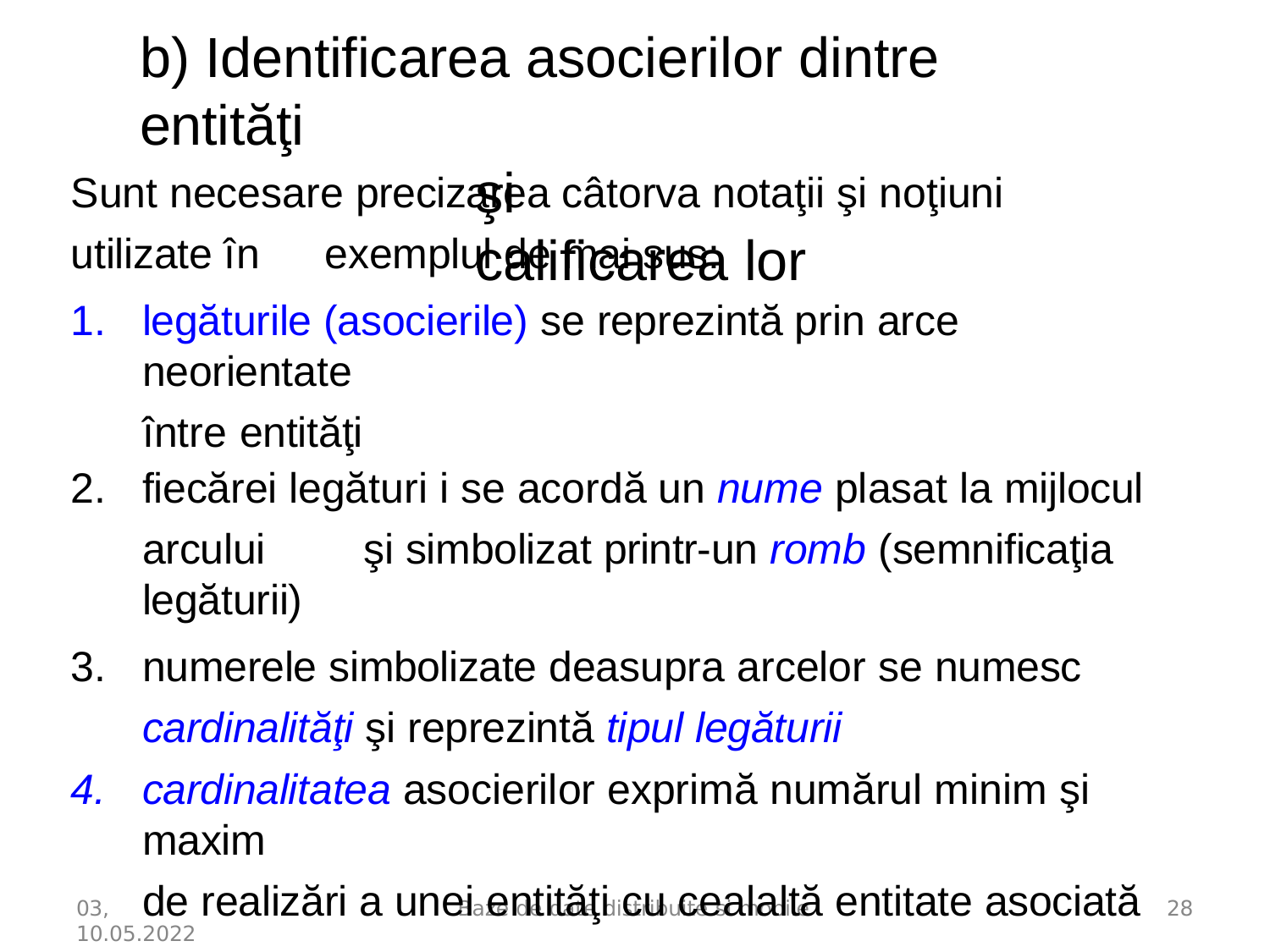

# b) Identificarea asocierilor dintre entităţi
şi	calificarea lor
Sunt necesare precizarea câtorva notaţii şi noţiuni utilizate în	exemplul de mai sus:
legăturile (asocierile) se reprezintă prin arce neorientate
între entităţi
fiecărei legături i se acordă un nume plasat la mijlocul
arcului	şi simbolizat printr-un romb (semnificaţia legăturii)
numerele simbolizate deasupra arcelor se numesc
cardinalităţi şi reprezintă tipul legăturii
cardinalitatea asocierilor exprimă numărul minim şi maxim
de realizări a unei entităţi cu cealaltă entitate asociată
03,
10.05.2022
Baze de date distribuite si mobile
28